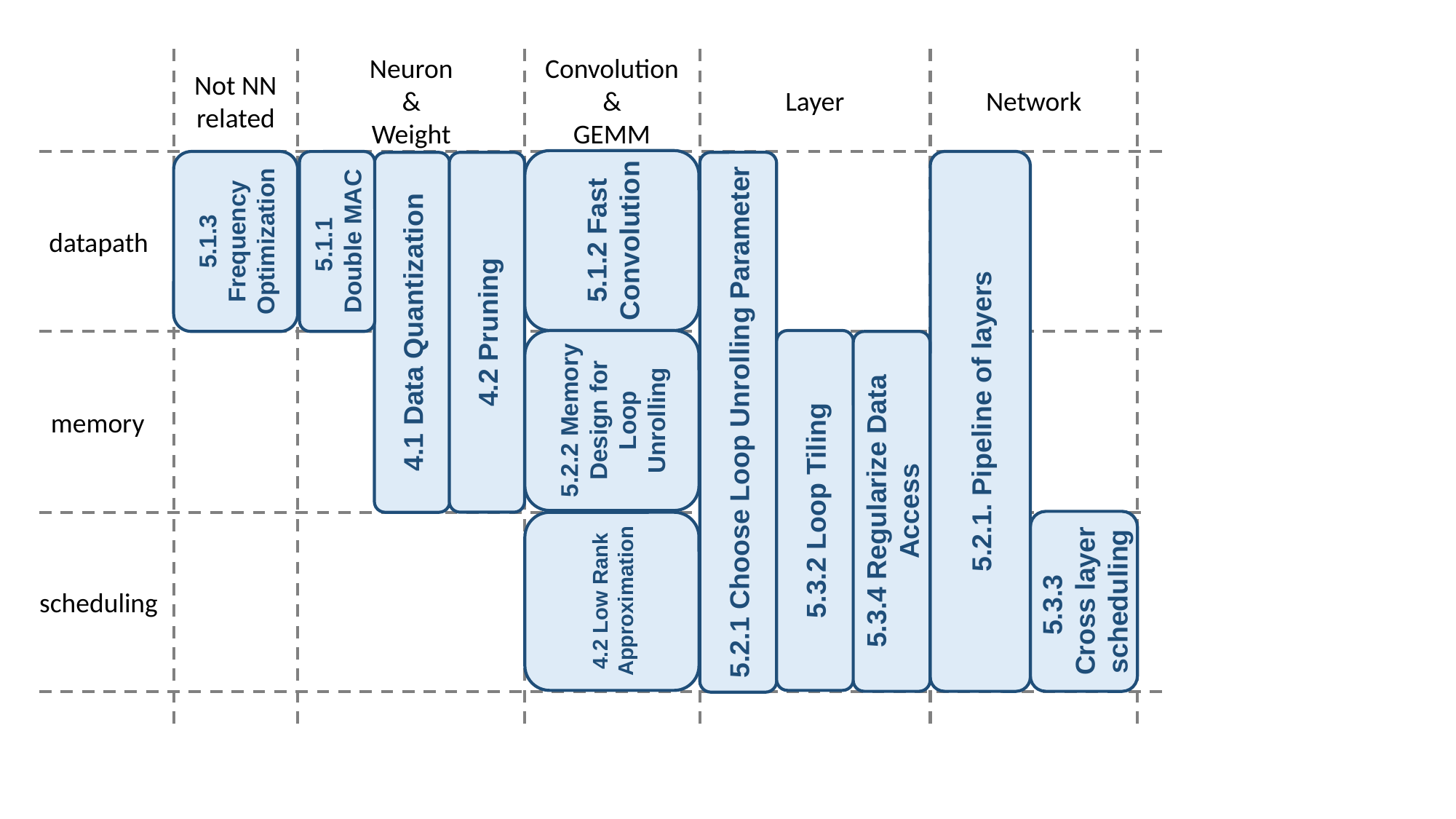

Not NN
related
Neuron
&
Weight
Convolution
&
GEMM
Layer
Network
datapath
5.1.2 Fast Convolution
5.1.3
Frequency
Optimization
5.1.1
Double MAC
4.2 Pruning
4.1 Data Quantization
memory
5.2.2 Memory Design for Loop Unrolling
5.2.1. Pipeline of layers
5.2.1 Choose Loop Unrolling Parameter
5.3.2 Loop Tiling
5.3.4 Regularize Data Access
scheduling
4.2 Low Rank Approximation
5.3.3
Cross layer scheduling